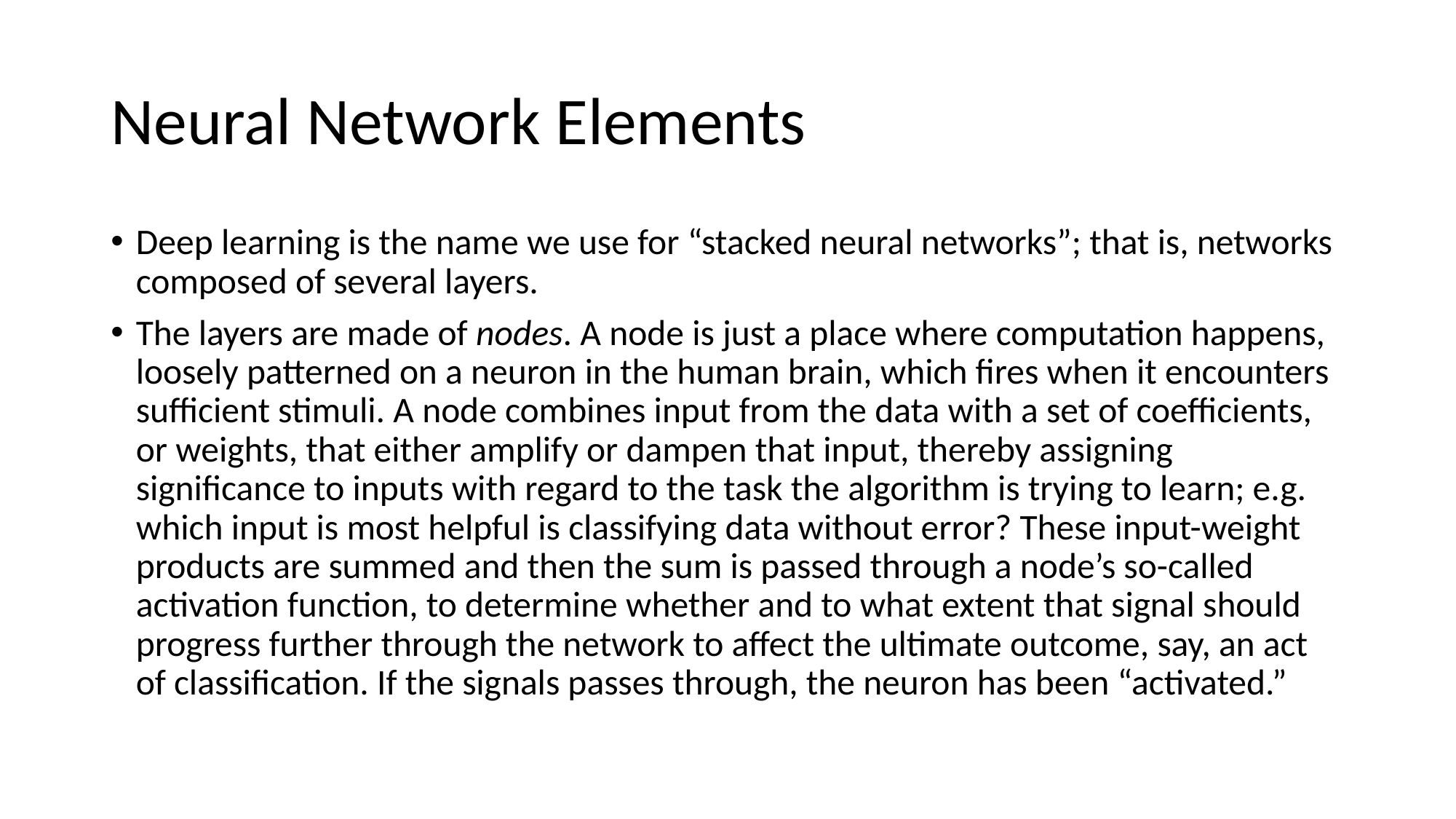

# Neural Network Elements
Deep learning is the name we use for “stacked neural networks”; that is, networks composed of several layers.
The layers are made of nodes. A node is just a place where computation happens, loosely patterned on a neuron in the human brain, which fires when it encounters sufficient stimuli. A node combines input from the data with a set of coefficients, or weights, that either amplify or dampen that input, thereby assigning significance to inputs with regard to the task the algorithm is trying to learn; e.g. which input is most helpful is classifying data without error? These input-weight products are summed and then the sum is passed through a node’s so-called activation function, to determine whether and to what extent that signal should progress further through the network to affect the ultimate outcome, say, an act of classification. If the signals passes through, the neuron has been “activated.”